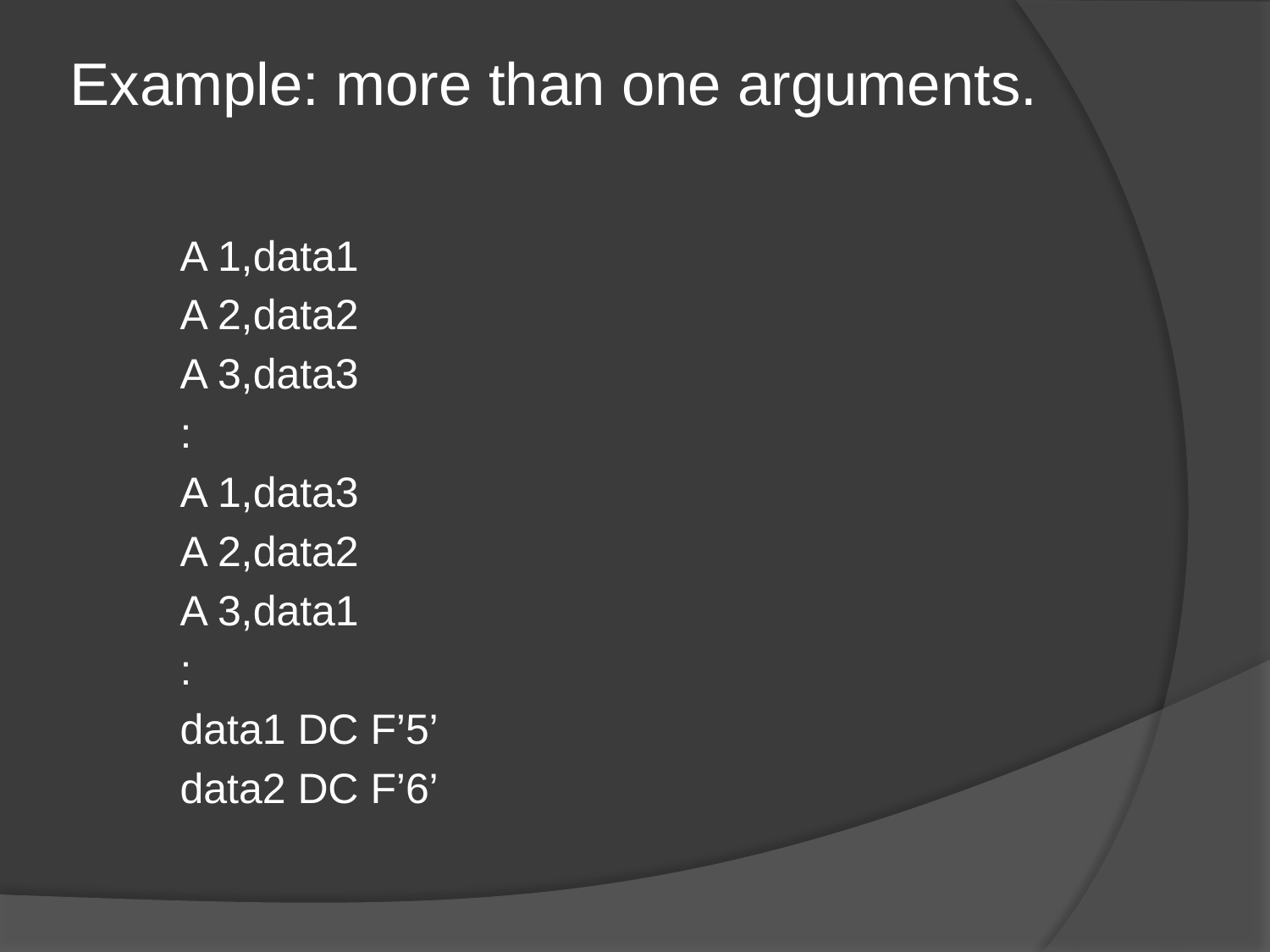

# Example: more than one arguments.
A 1,data1
A 2,data2
A 3,data3
:
A 1,data3
A 2,data2
A 3,data1
:
data1 DC F’5’
data2 DC F’6’